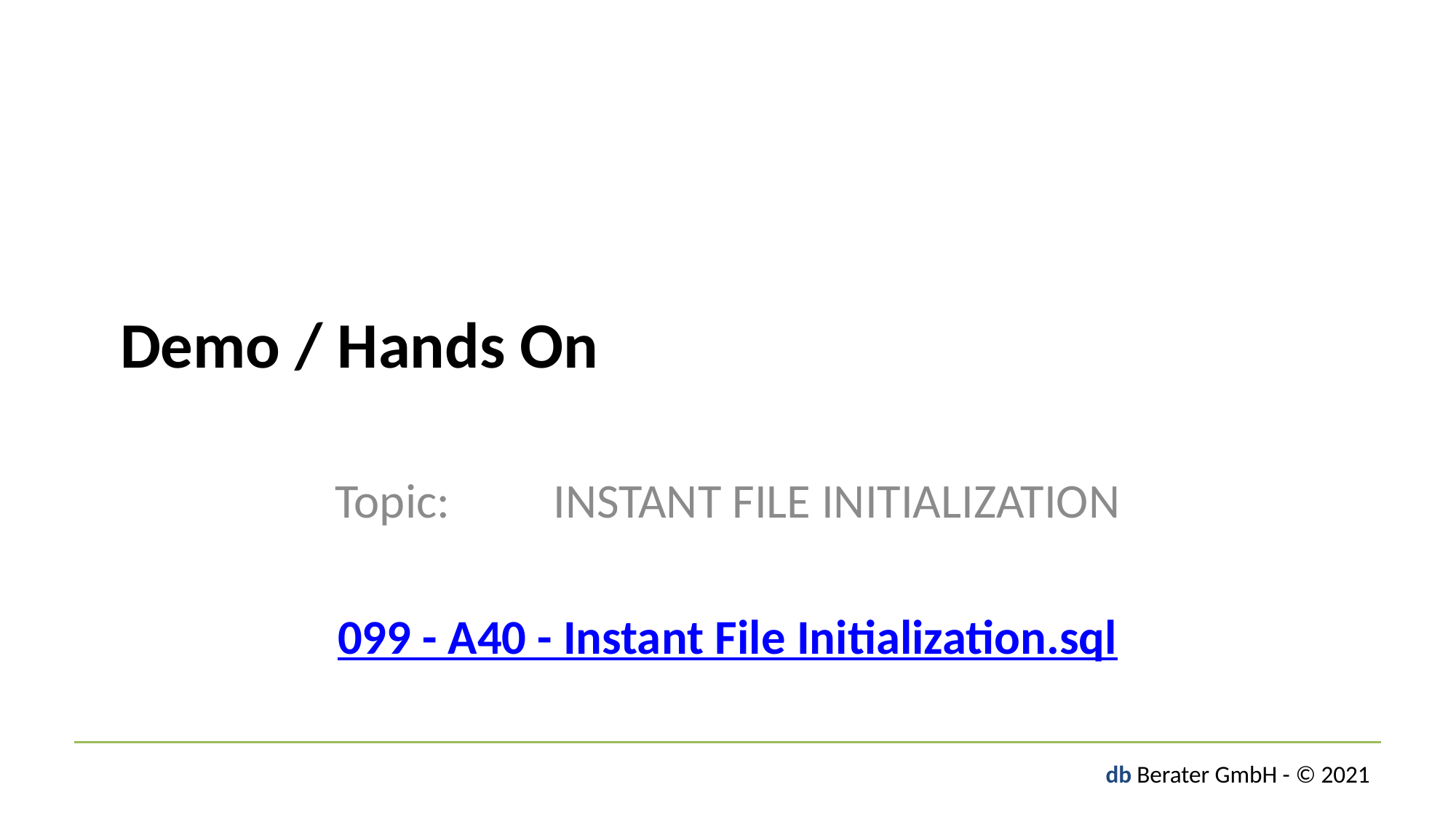

# Demo / Hands On
Topic:	INSTANT FILE INITIALIZATION

099 - A40 - Instant File Initialization.sql